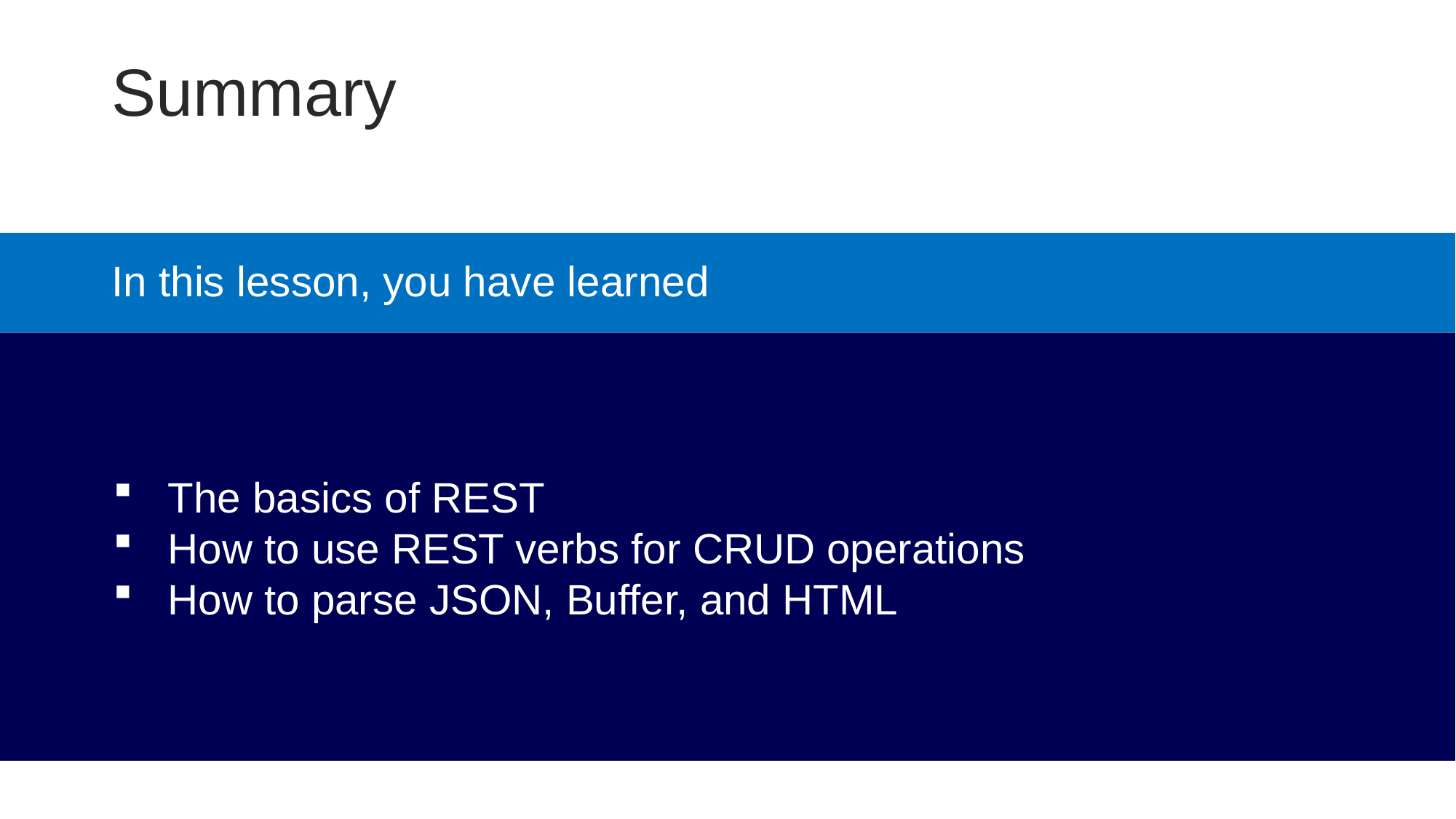

Summary

In this lesson, you have learned
The basics of REST
How to use REST verbs for CRUD operations
How to parse JSON, Buffer, and HTML